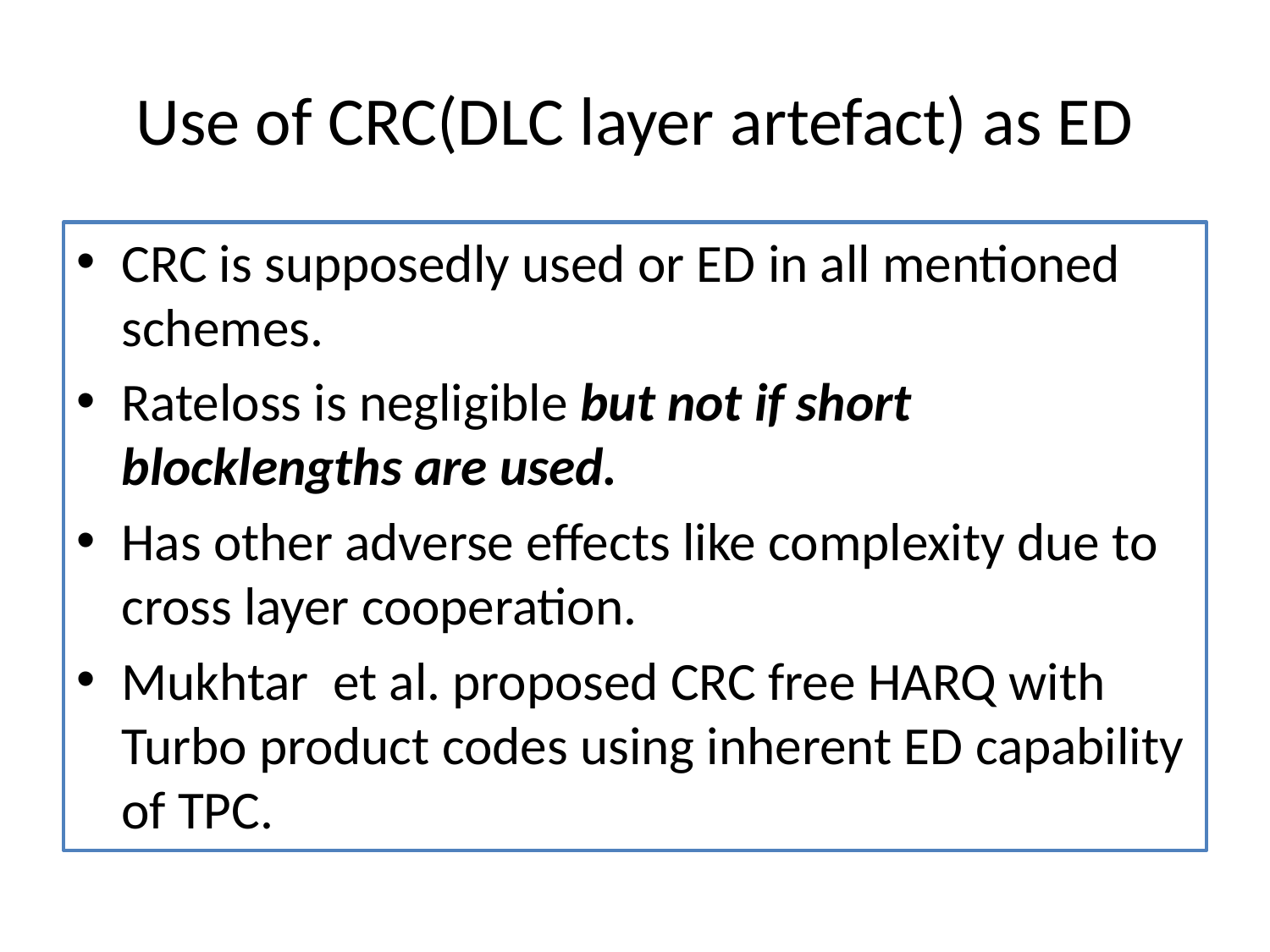

# Use of CRC(DLC layer artefact) as ED
CRC is supposedly used or ED in all mentioned schemes.
Rateloss is negligible but not if short blocklengths are used.
Has other adverse effects like complexity due to cross layer cooperation.
Mukhtar  et al. proposed CRC free HARQ with Turbo product codes using inherent ED capability of TPC.